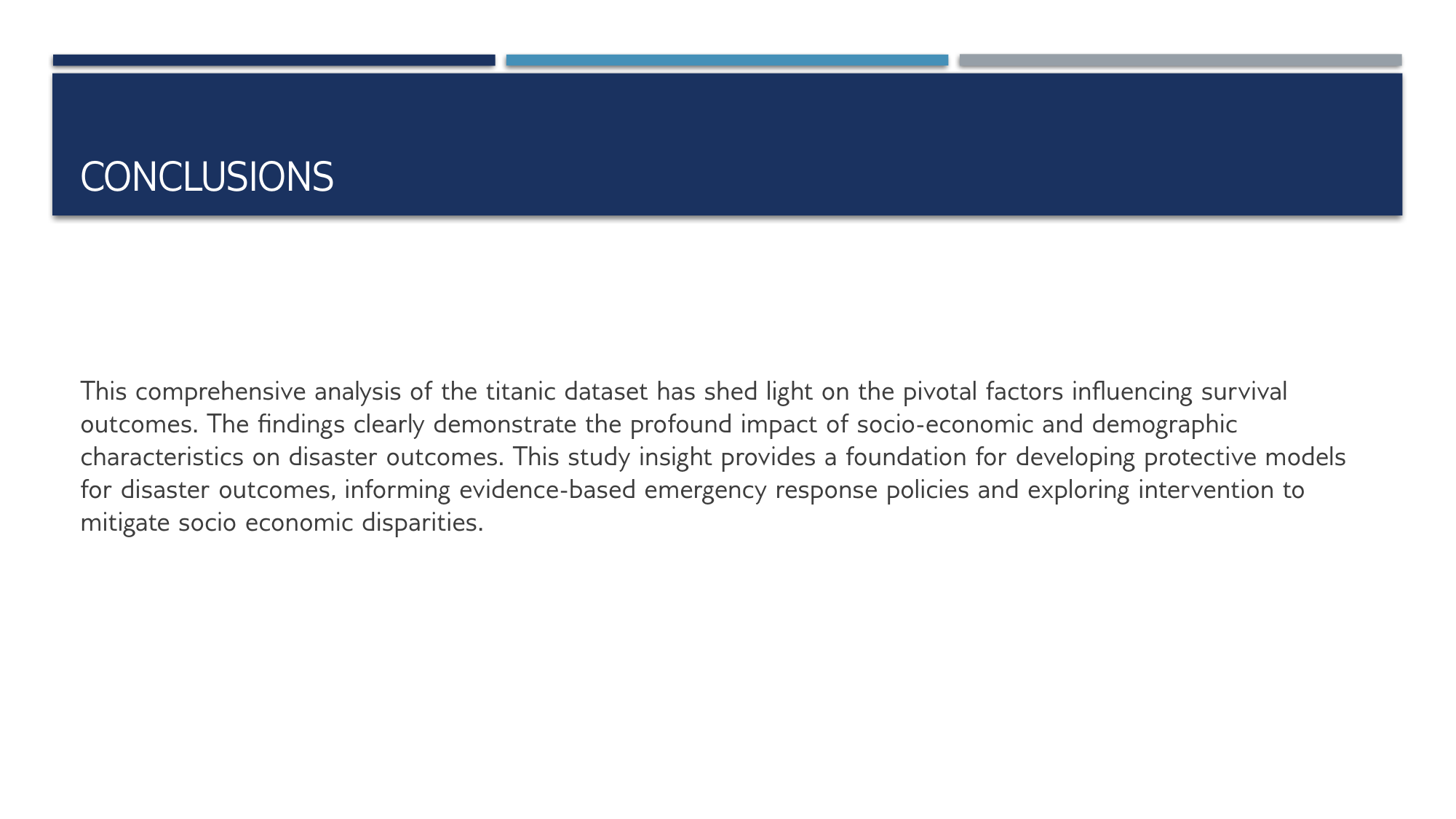

# Conclusions
This comprehensive analysis of the titanic dataset has shed light on the pivotal factors influencing survival outcomes. The findings clearly demonstrate the profound impact of socio-economic and demographic characteristics on disaster outcomes. This study insight provides a foundation for developing protective models for disaster outcomes, informing evidence-based emergency response policies and exploring intervention to mitigate socio economic disparities.